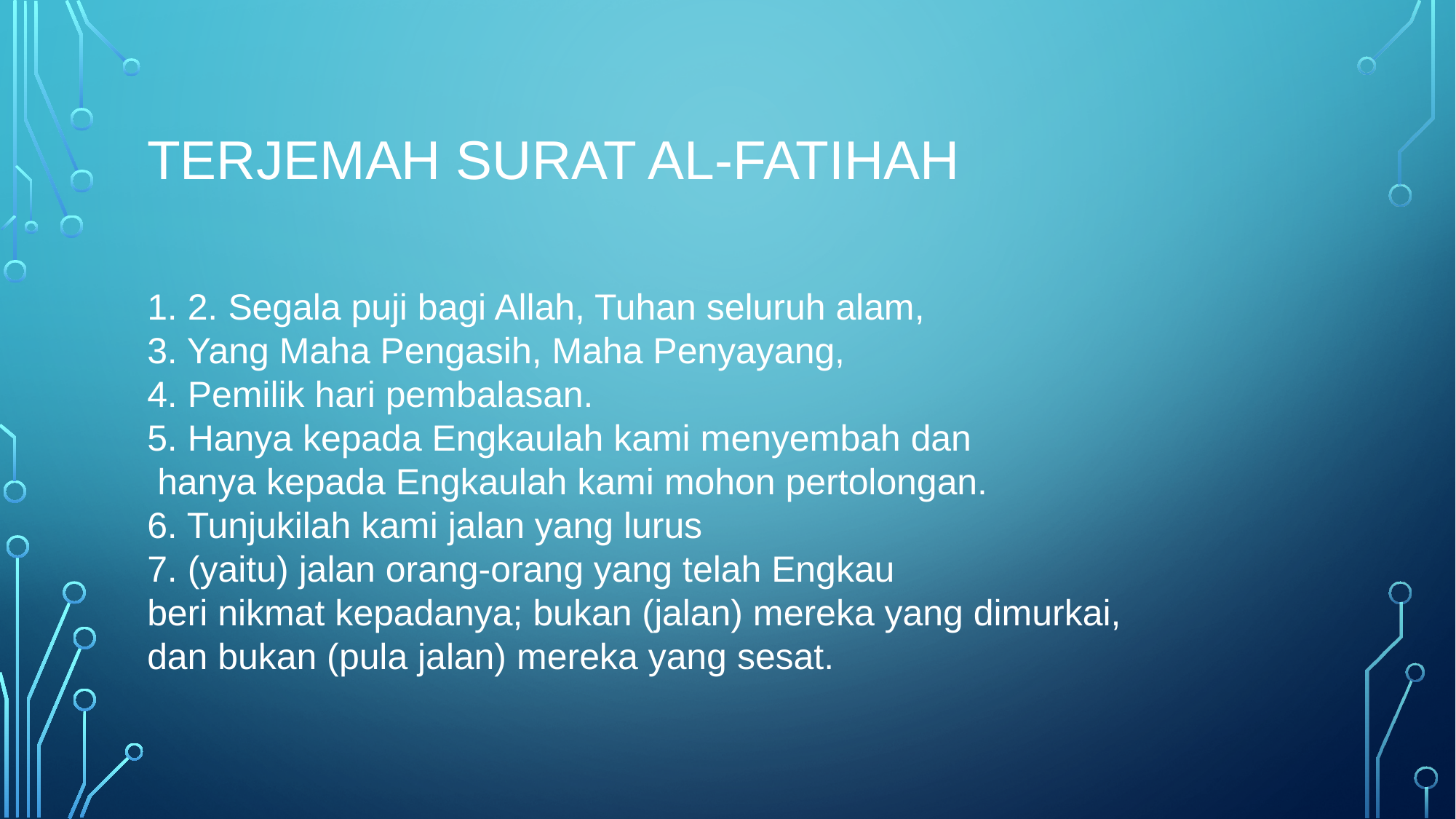

# Terjemah surat al-fatihah
1. 2. Segala puji bagi Allah, Tuhan seluruh alam,
3. Yang Maha Pengasih, Maha Penyayang,
4. Pemilik hari pembalasan.
5. Hanya kepada Engkaulah kami menyembah dan
 hanya kepada Engkaulah kami mohon pertolongan.
6. Tunjukilah kami jalan yang lurus
7. (yaitu) jalan orang-orang yang telah Engkau
beri nikmat kepadanya; bukan (jalan) mereka yang dimurkai,
dan bukan (pula jalan) mereka yang sesat.